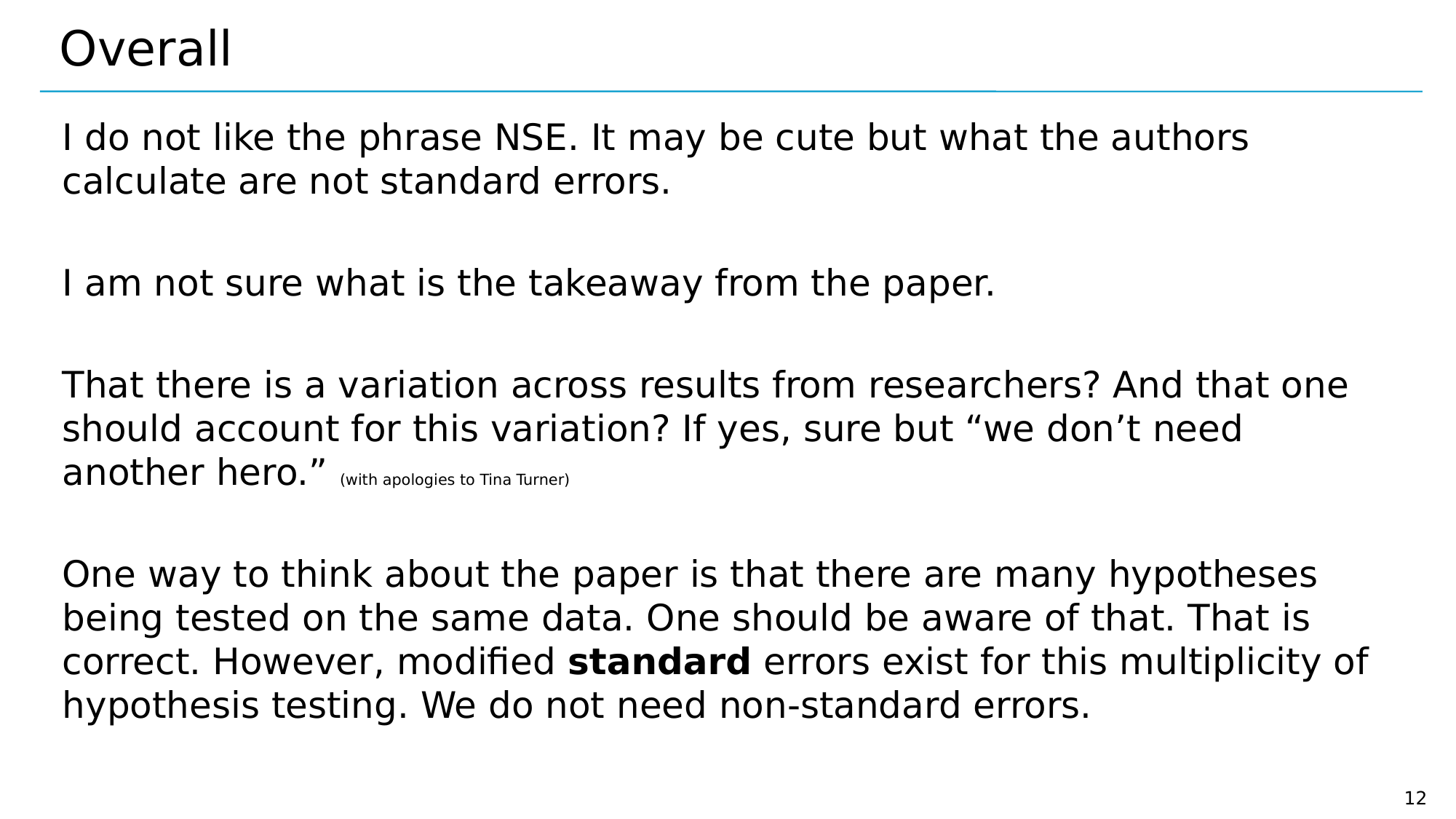

# Overall
I do not like the phrase NSE. It may be cute but what the authors calculate are not standard errors.

I am not sure what is the takeaway from the paper.

That there is a variation across results from researchers? And that one should account for this variation? If yes, sure but “we don’t need another hero.” (with apologies to Tina Turner)

One way to think about the paper is that there are many hypotheses being tested on the same data. One should be aware of that. That is correct. However, modified standard errors exist for this multiplicity of hypothesis testing. We do not need non-standard errors.
12